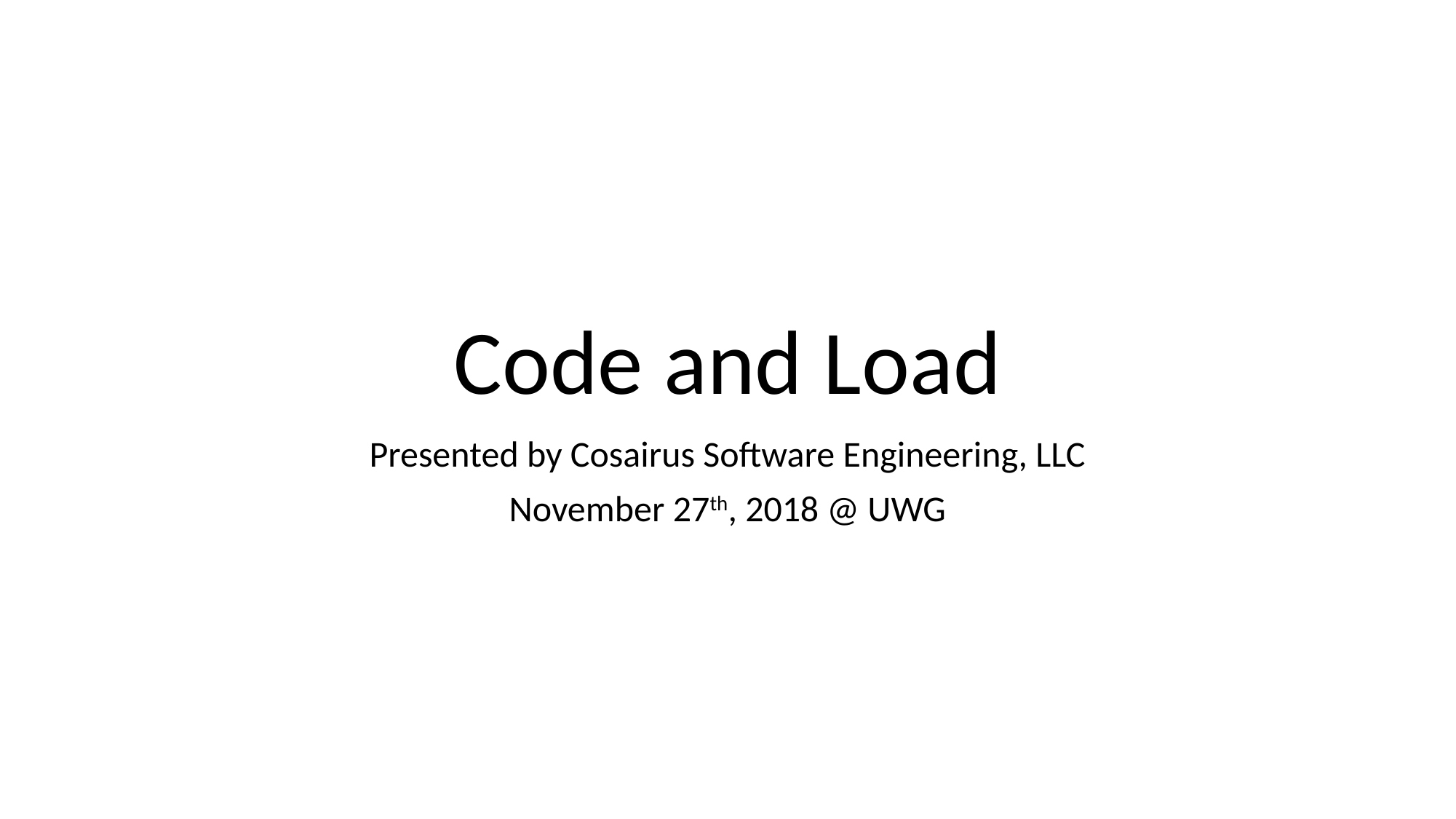

# Code and Load
Presented by Cosairus Software Engineering, LLC
November 27th, 2018 @ UWG